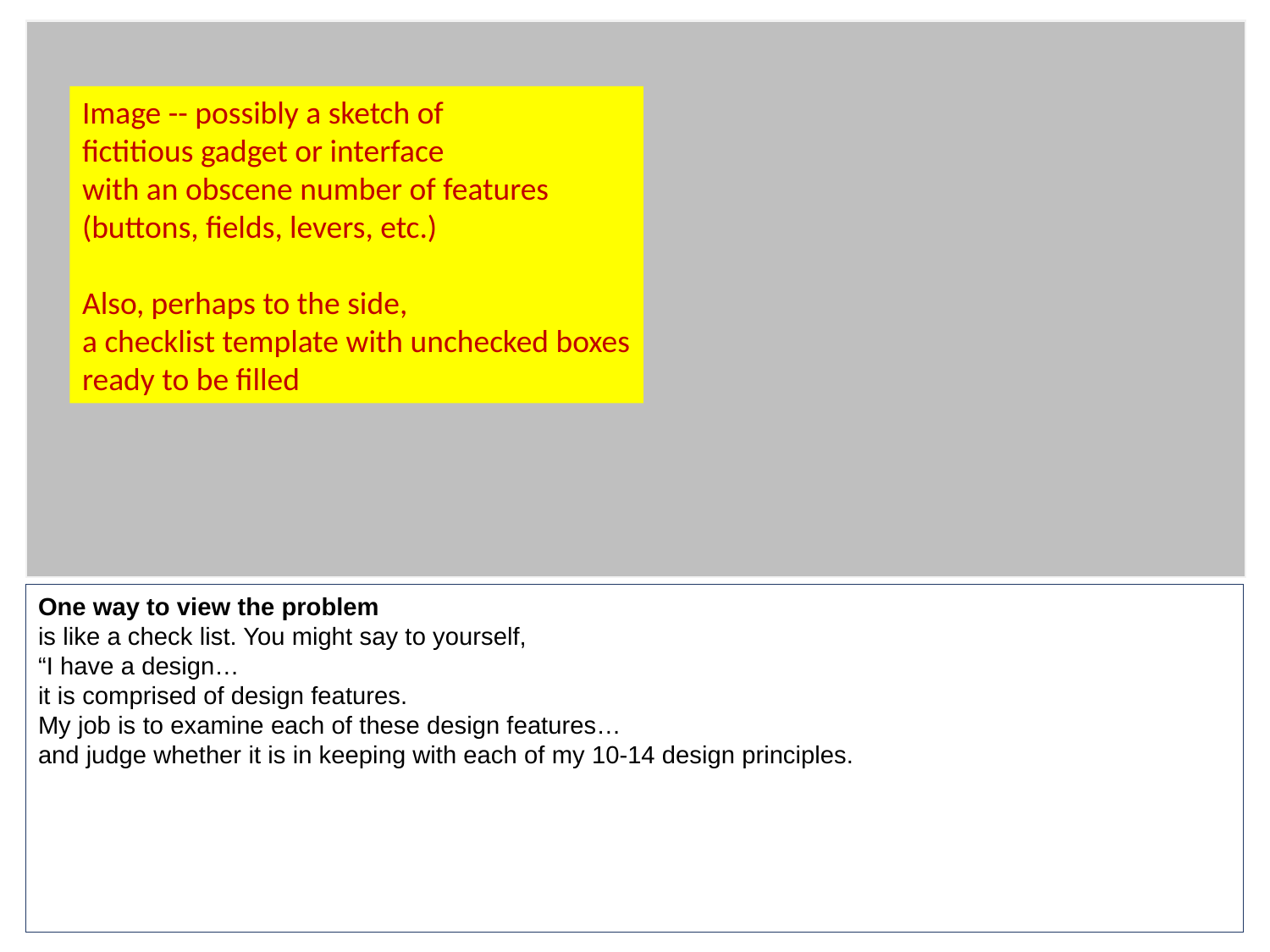

Image -- possibly a sketch of
fictitious gadget or interface
with an obscene number of features
(buttons, fields, levers, etc.)

Also, perhaps to the side,
a checklist template with unchecked boxes
ready to be filled
One way to view the problem
is like a check list. You might say to yourself,
“I have a design…
it is comprised of design features.
My job is to examine each of these design features…
and judge whether it is in keeping with each of my 10-14 design principles.